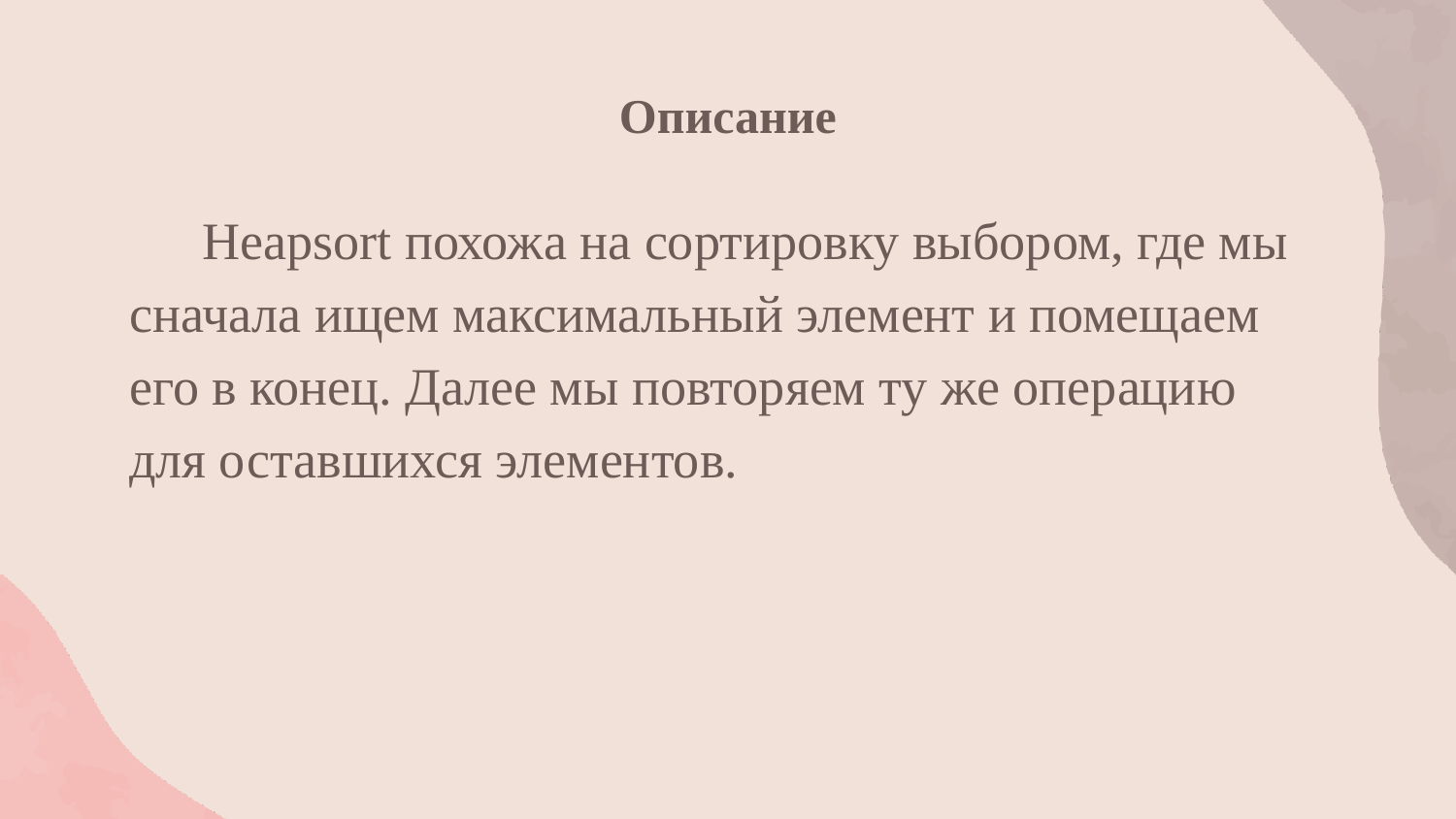

# Описание
Heapsort похожа на сортировку выбором, где мы сначала ищем максимальный элемент и помещаем его в конец. Далее мы повторяем ту же операцию для оставшихся элементов.